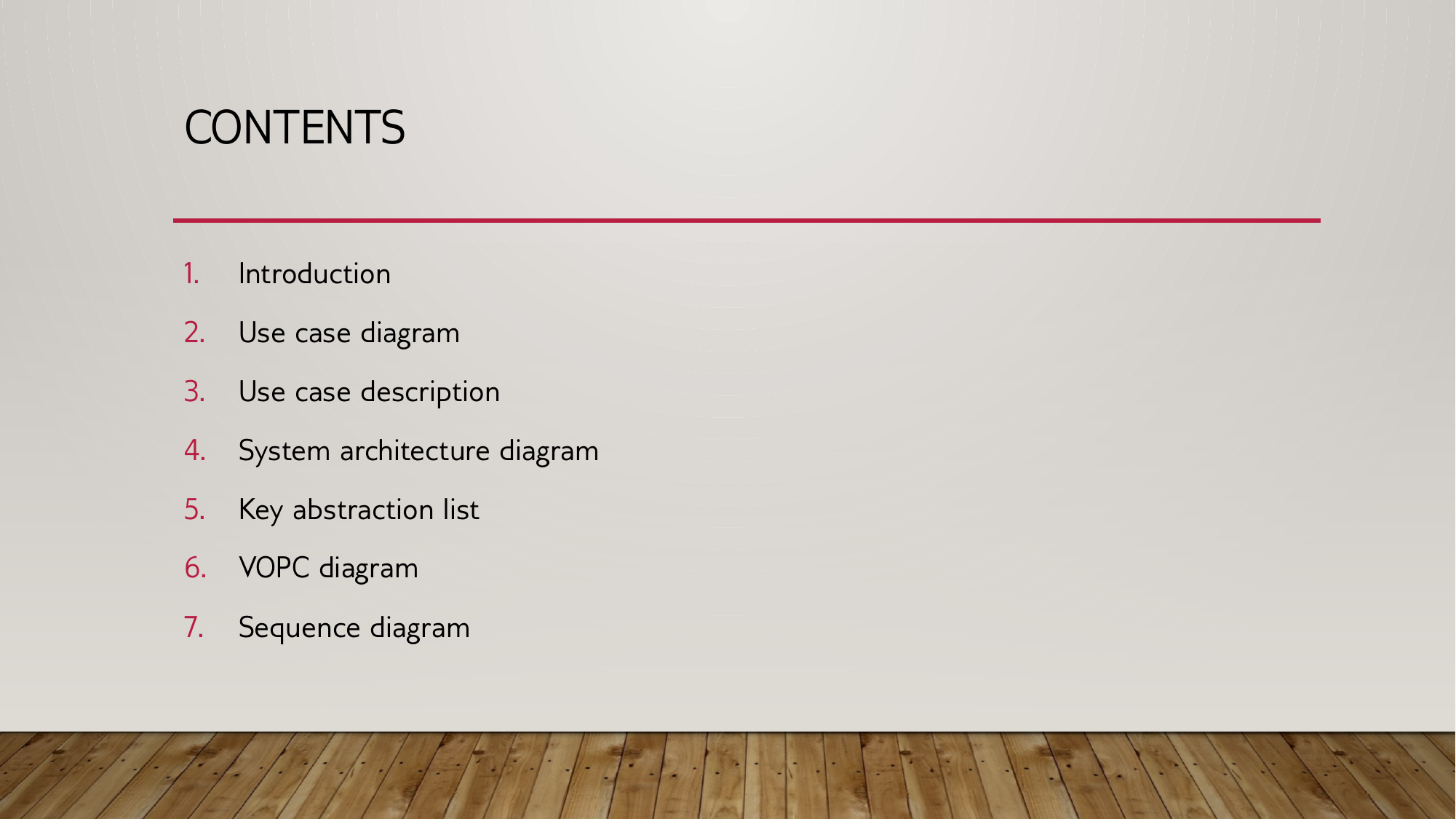

# Contents
Introduction
Use case diagram
Use case description
System architecture diagram
Key abstraction list
VOPC diagram
Sequence diagram